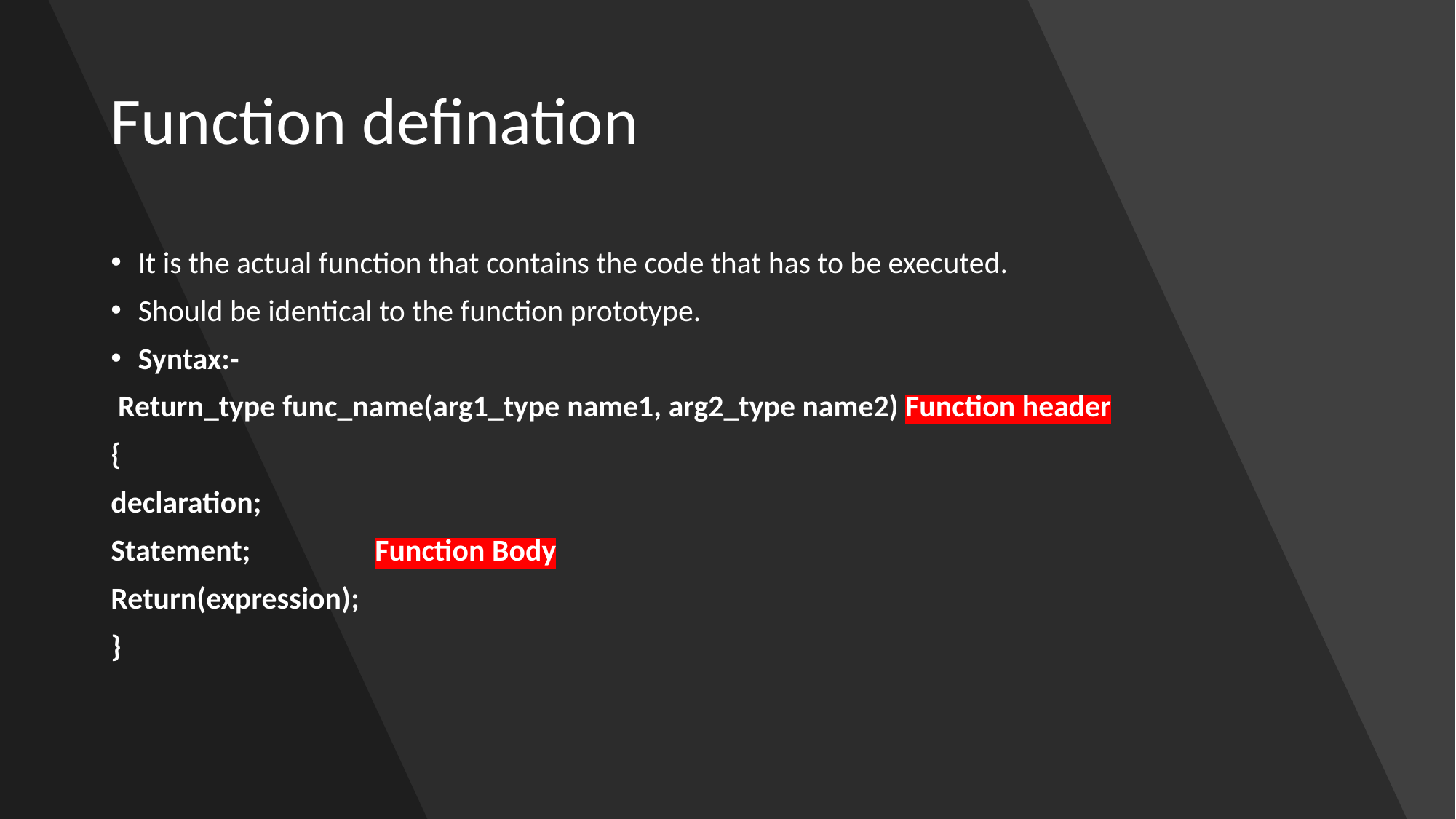

# Function defination
It is the actual function that contains the code that has to be executed.
Should be identical to the function prototype.
Syntax:-
 Return_type func_name(arg1_type name1, arg2_type name2) Function header
{
declaration;
Statement;                  Function Body
Return(expression);
}